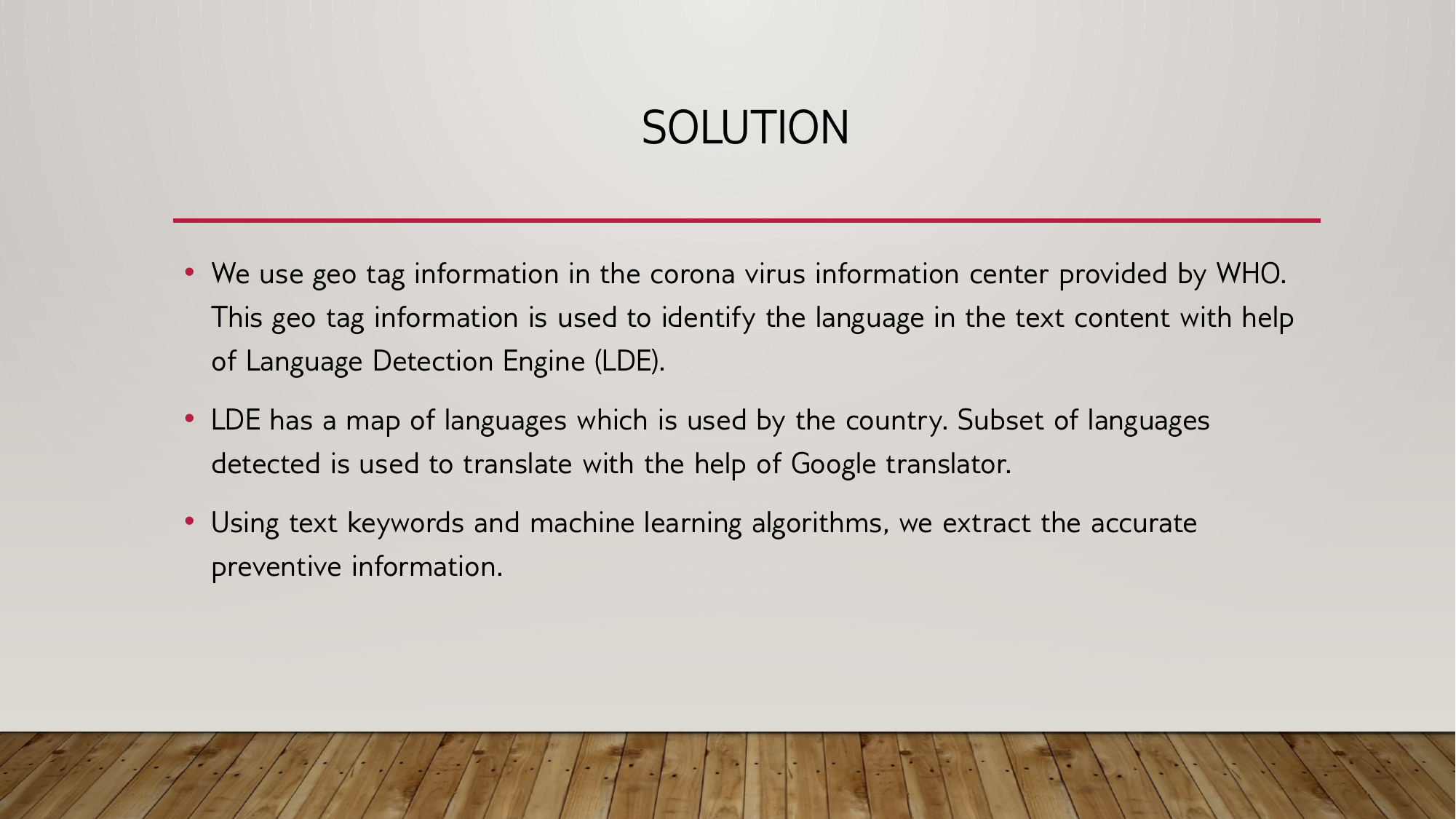

# Solution
We use geo tag information in the corona virus information center provided by WHO. This geo tag information is used to identify the language in the text content with help of Language Detection Engine (LDE).
LDE has a map of languages which is used by the country. Subset of languages detected is used to translate with the help of Google translator.
Using text keywords and machine learning algorithms, we extract the accurate preventive information.